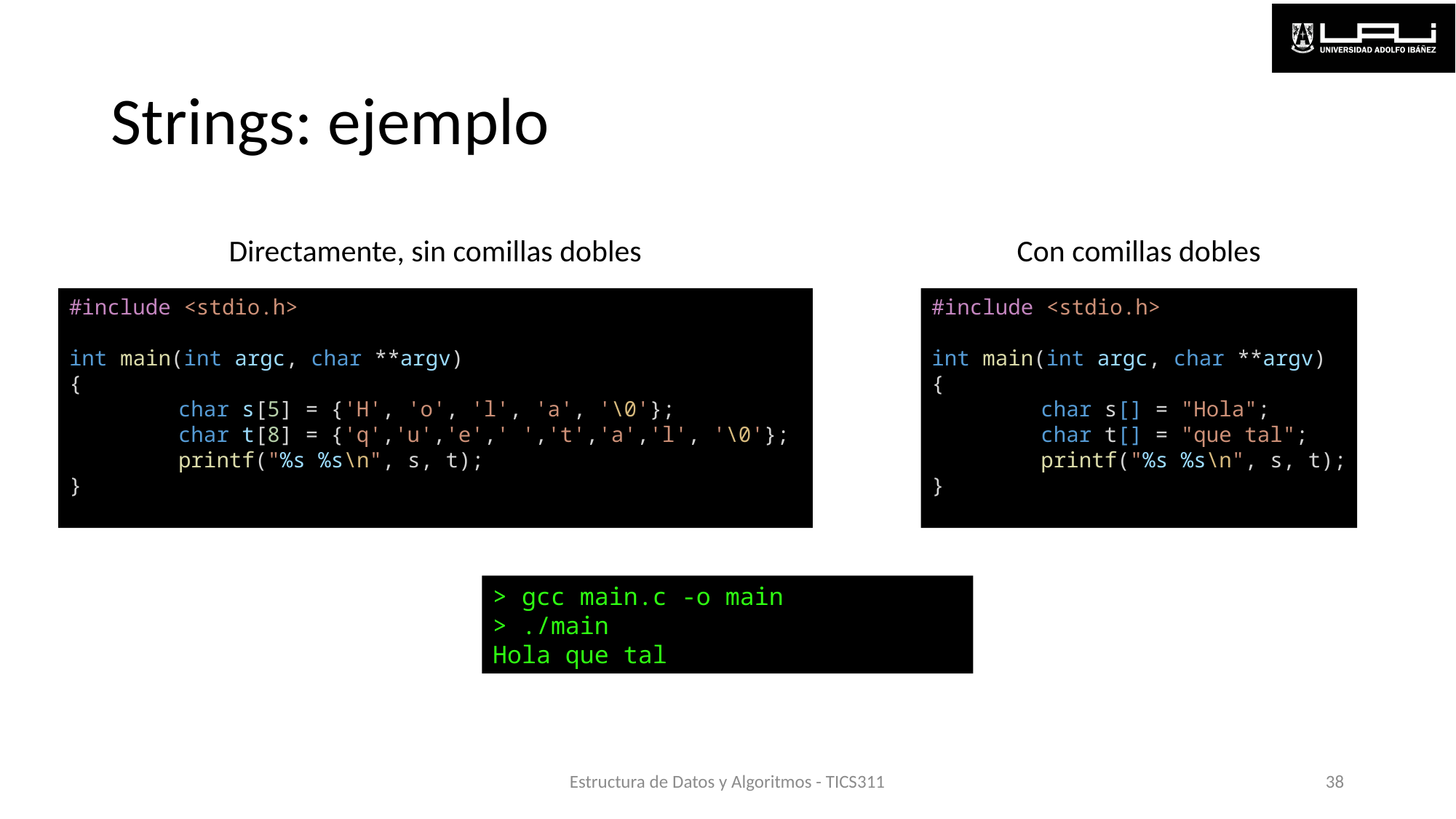

# Strings: ejemplo
Directamente, sin comillas dobles
Con comillas dobles
#include <stdio.h>

int main(int argc, char **argv)
{
	char s[5] = {'H', 'o', 'l', 'a', '\0'};
	char t[8] = {'q','u','e',' ','t','a','l', '\0'};
	printf("%s %s\n", s, t);
}

#include <stdio.h>

int main(int argc, char **argv)
{
	char s[] = "Hola";
	char t[] = "que tal";
	printf("%s %s\n", s, t);
}

> gcc main.c -o main
> ./main
Hola que tal
Estructura de Datos y Algoritmos - TICS311
38